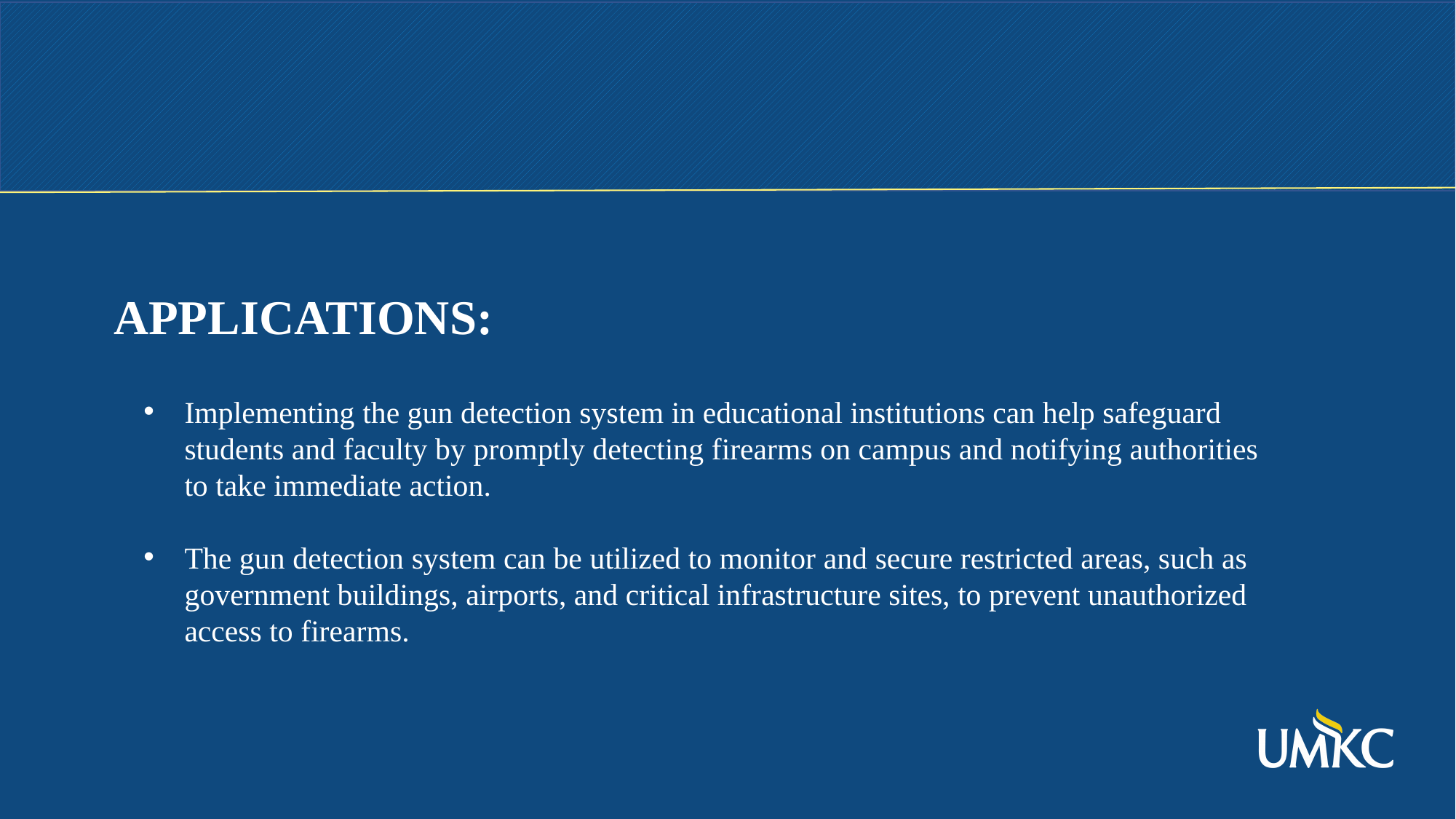

APPLICATIONS:

Implementing the gun detection system in educational institutions can help safeguard students and faculty by promptly detecting firearms on campus and notifying authorities to take immediate action.

The gun detection system can be utilized to monitor and secure restricted areas, such as government buildings, airports, and critical infrastructure sites, to prevent unauthorized access to firearms.